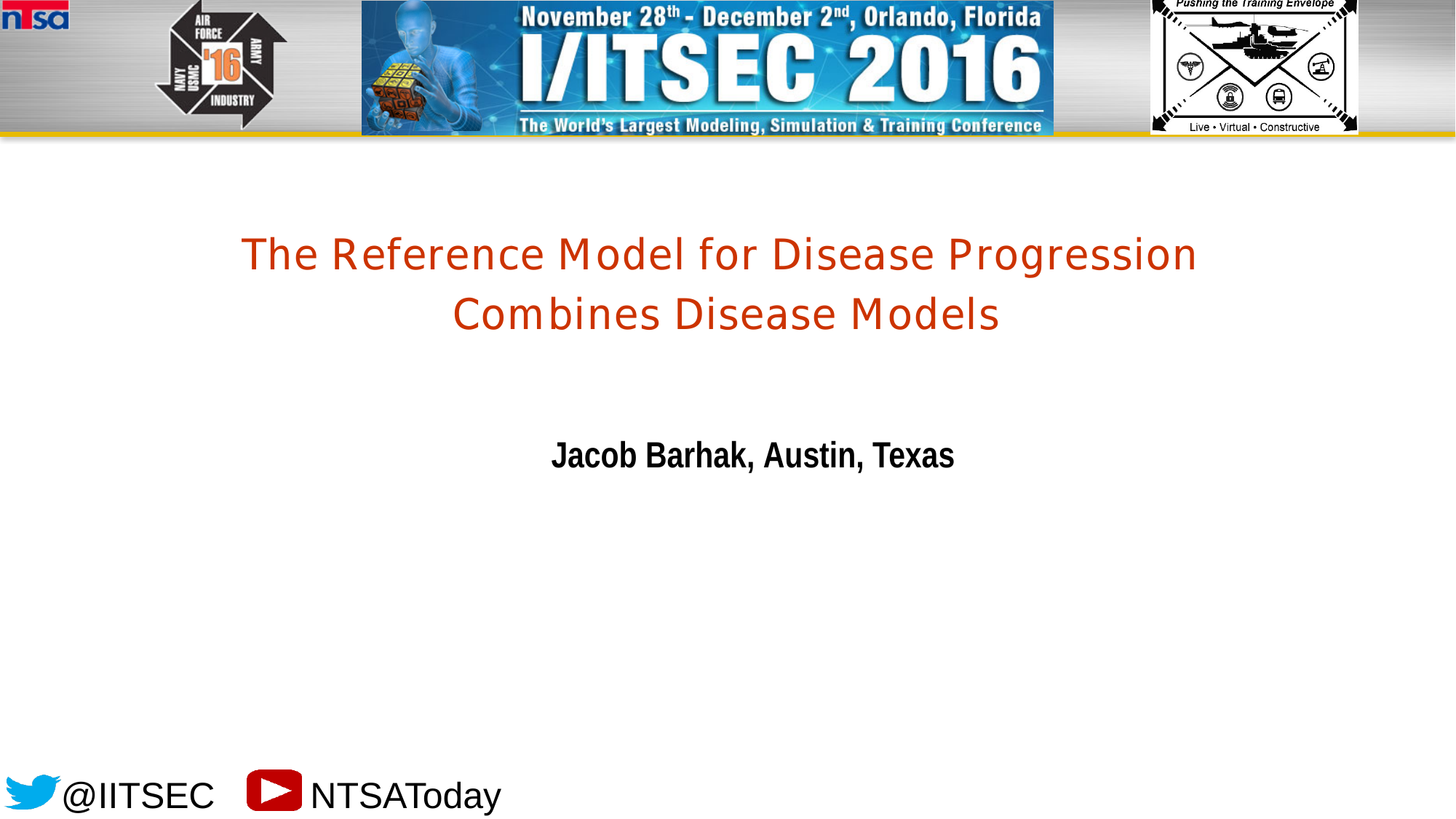

The Reference Model for Disease Progression
Combines Disease Models
Jacob Barhak, Austin, Texas